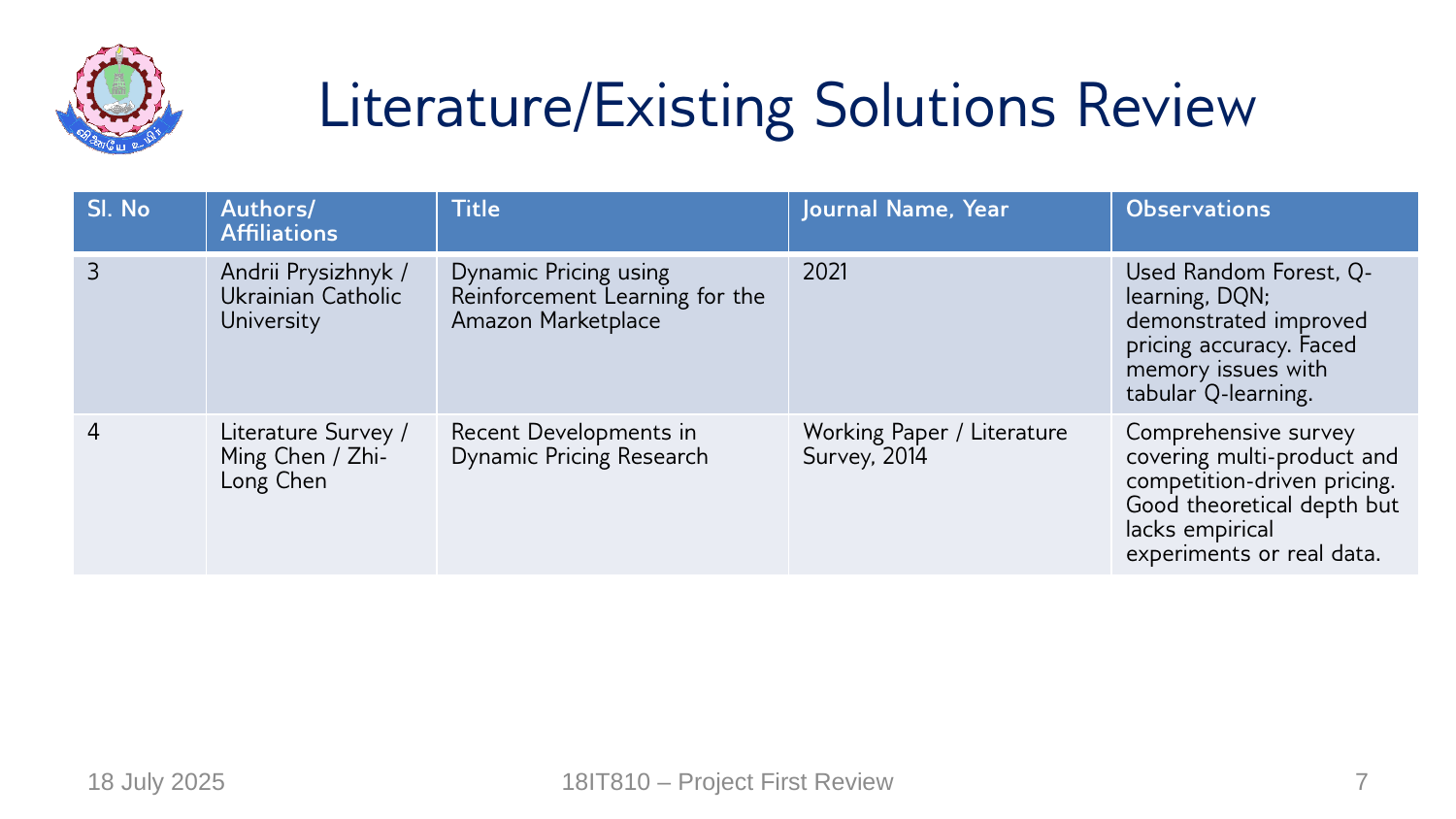

# Literature/Existing Solutions Review
| Sl. No | Authors/ Affiliations | Title | Journal Name, Year | Observations |
| --- | --- | --- | --- | --- |
| 3 | Andrii Prysizhnyk / Ukrainian Catholic University | Dynamic Pricing using Reinforcement Learning for the Amazon Marketplace | 2021 | Used Random Forest, Q-learning, DQN; demonstrated improved pricing accuracy. Faced memory issues with tabular Q-learning. |
| 4 | Literature Survey / Ming Chen / Zhi-Long Chen | Recent Developments in Dynamic Pricing Research | Working Paper / Literature Survey, 2014 | Comprehensive survey covering multi-product and competition-driven pricing. Good theoretical depth but lacks empirical experiments or real data. |
18 July 2025
18IT810 – Project First Review
7